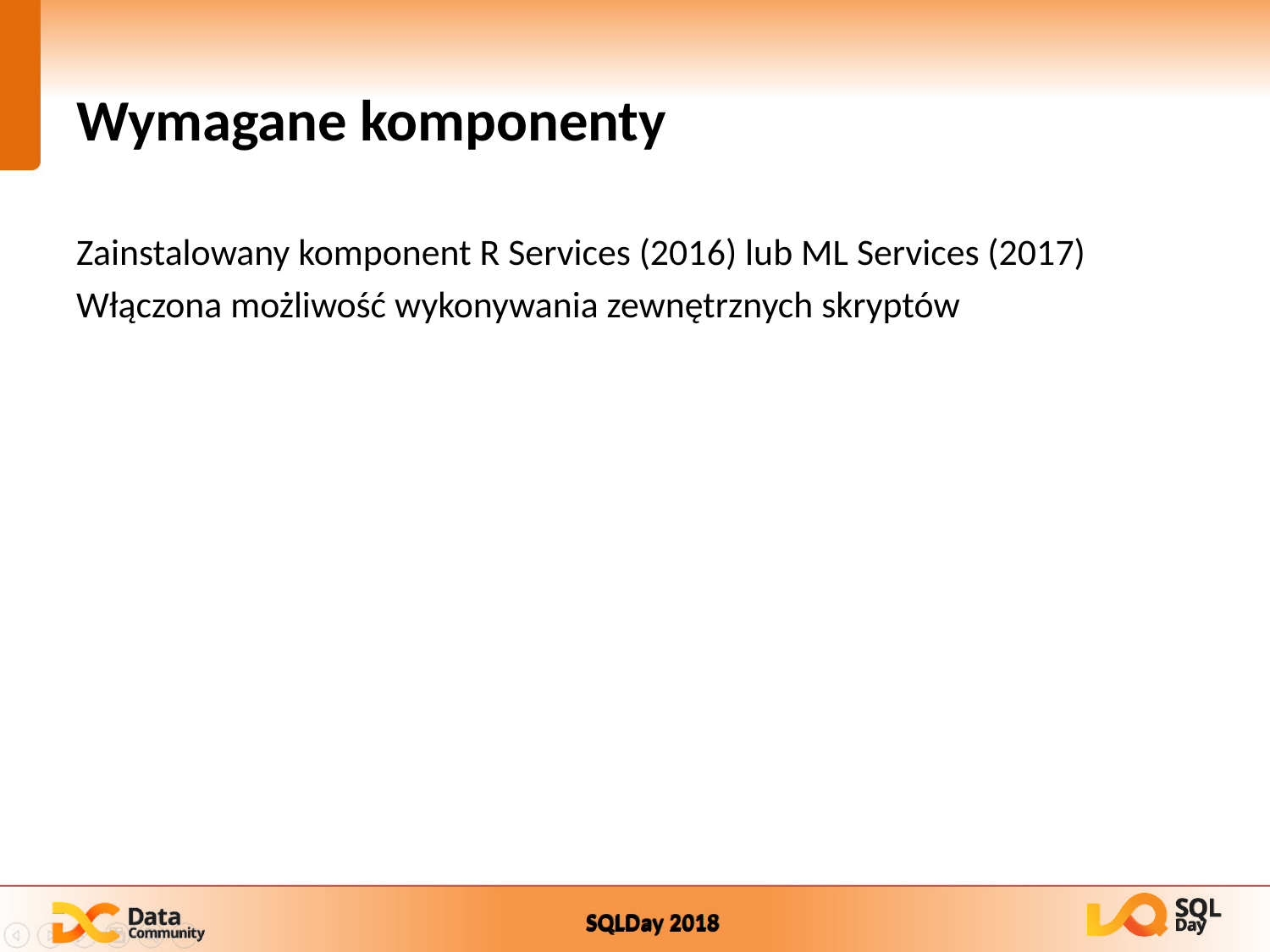

# Wymagane komponenty
Zainstalowany komponent R Services (2016) lub ML Services (2017)
Włączona możliwość wykonywania zewnętrznych skryptów